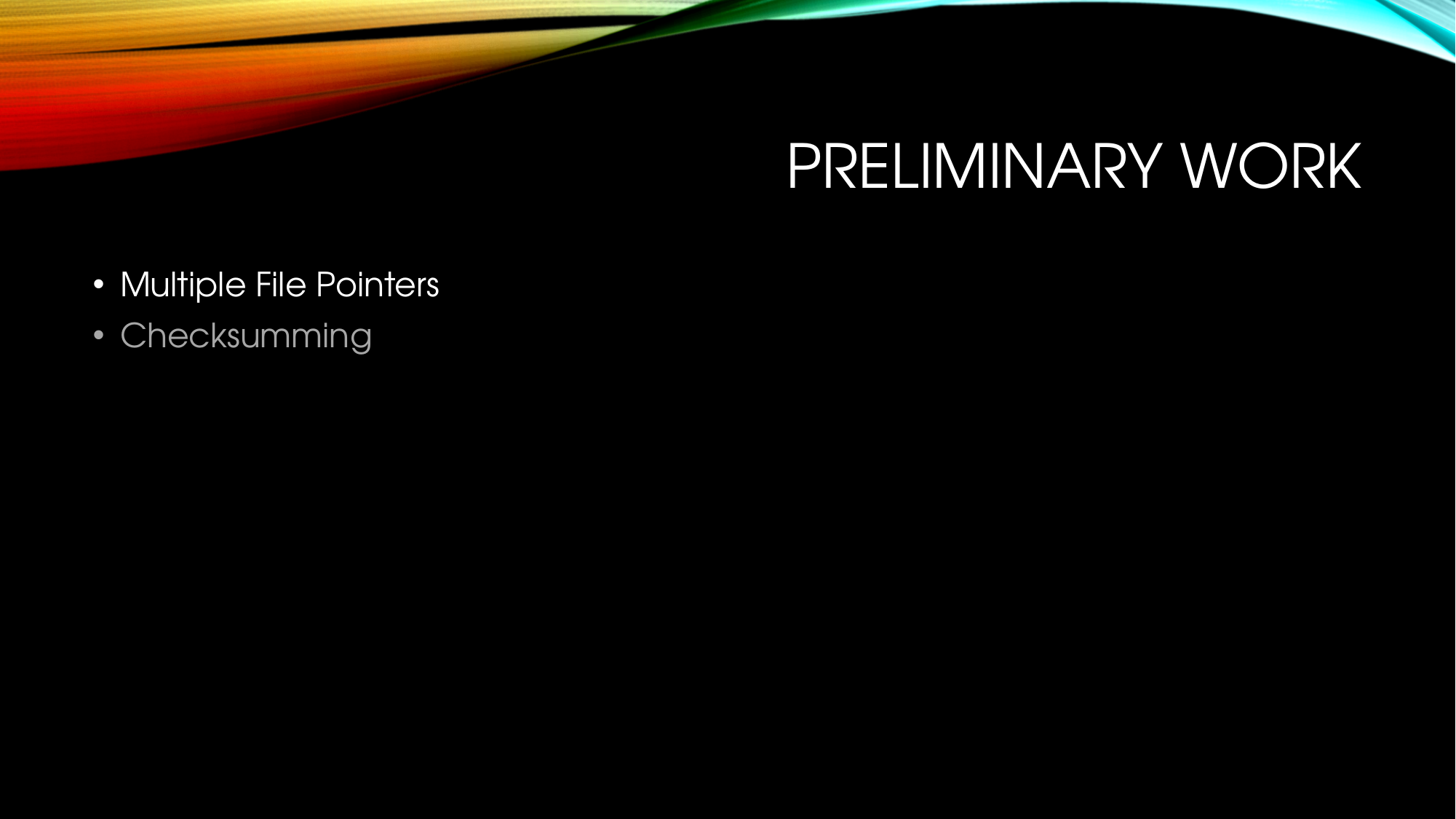

# Preliminary Work
Multiple File Pointers
Checksumming